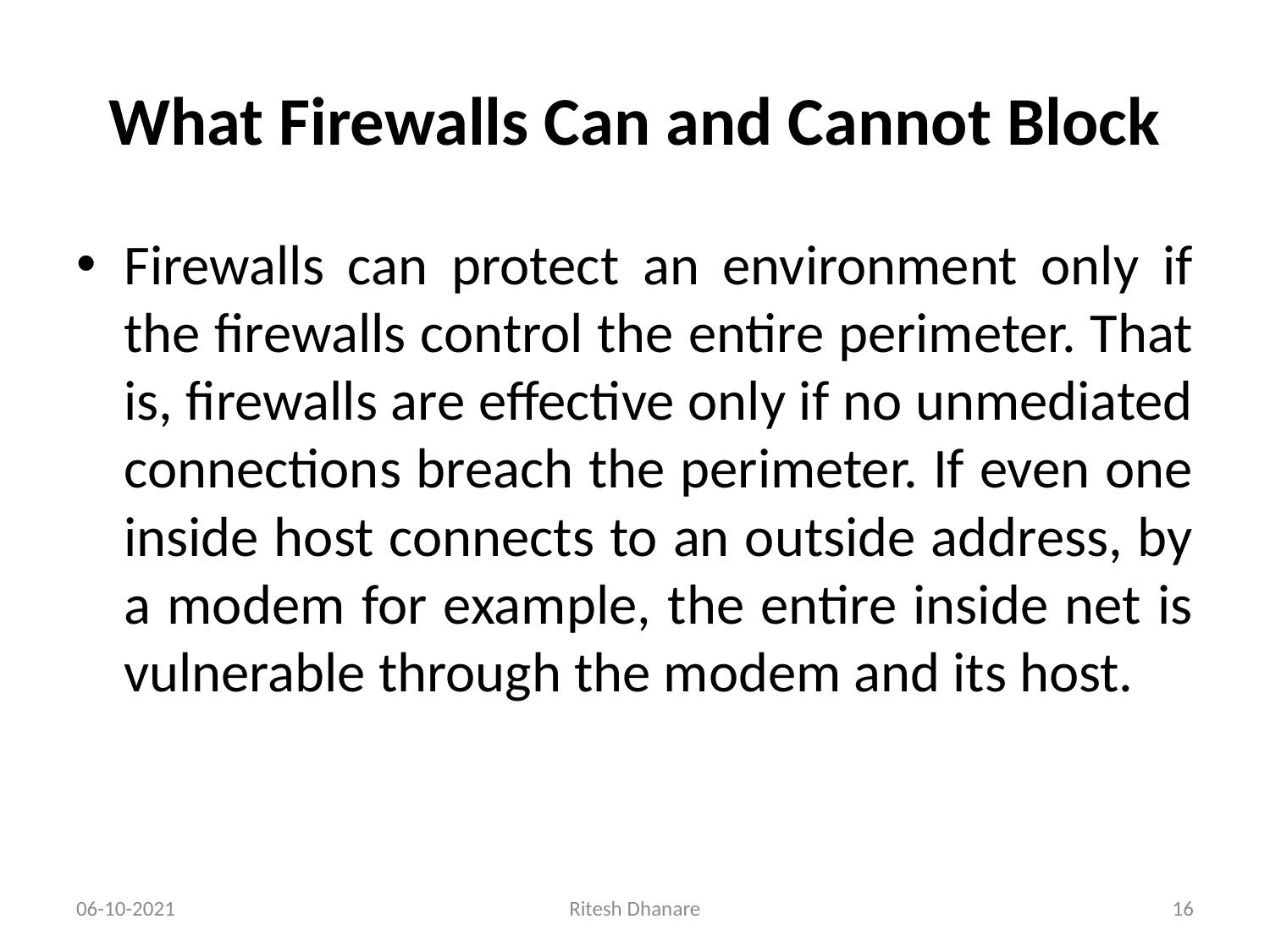

# What Firewalls Can and Cannot Block
Firewalls can protect an environment only if the firewalls control the entire perimeter. That is, firewalls are effective only if no unmediated connections breach the perimeter. If even one inside host connects to an outside address, by a modem for example, the entire inside net is vulnerable through the modem and its host.
06-10-2021
Ritesh Dhanare
16